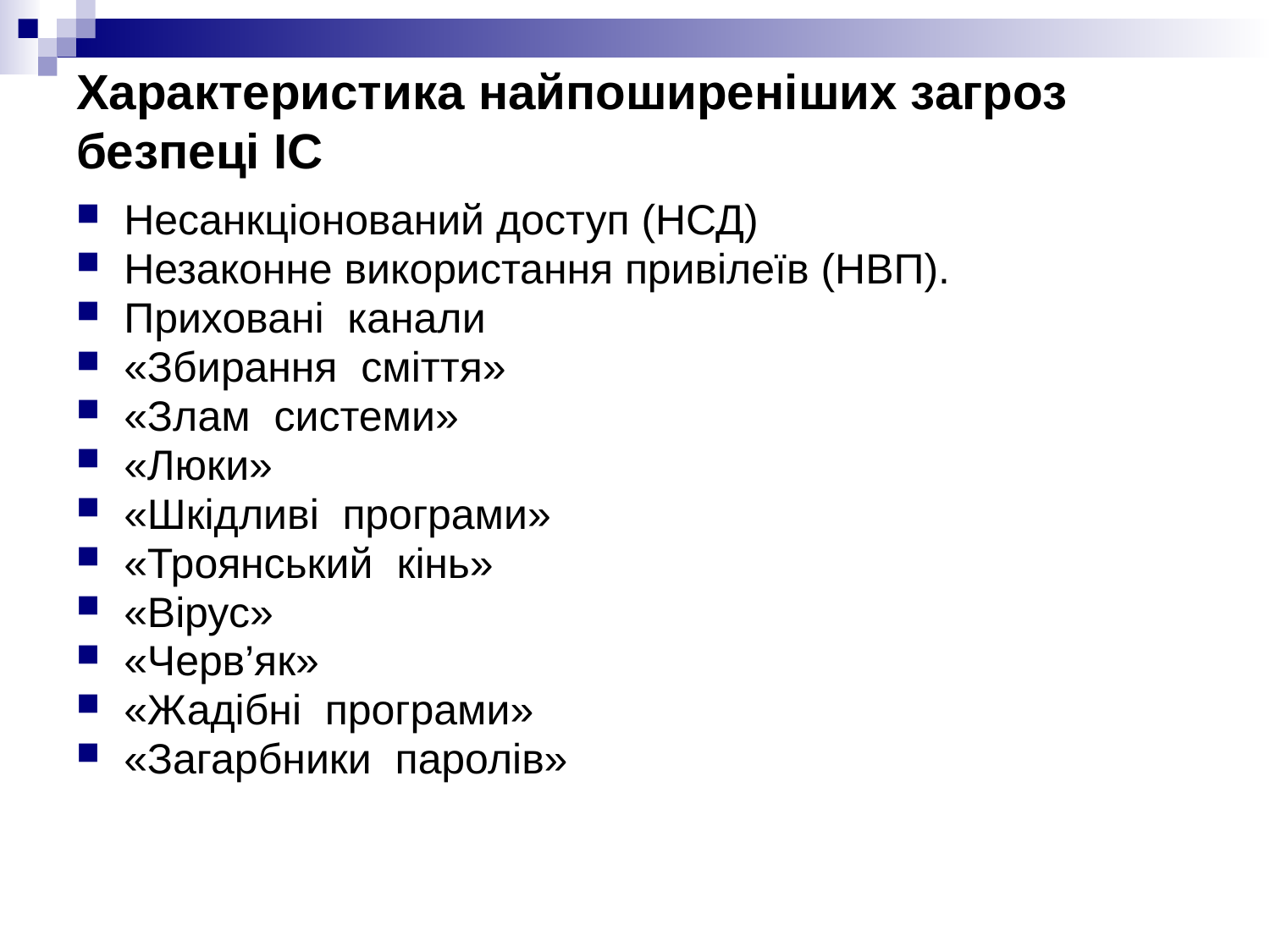

# Характеристика найпоширеніших загроз безпеці ІС
Несанкціонований доступ (НСД)
Незаконне використання привілеїв (НВП).
Приховані  канали
«Збирання  сміття»
«Злам  системи»
«Люки»
«Шкідливі  програми»
«Троянський  кінь»
«Вірус»
«Черв’як»
«Жадібні  програми»
«Загарбники  паролів»